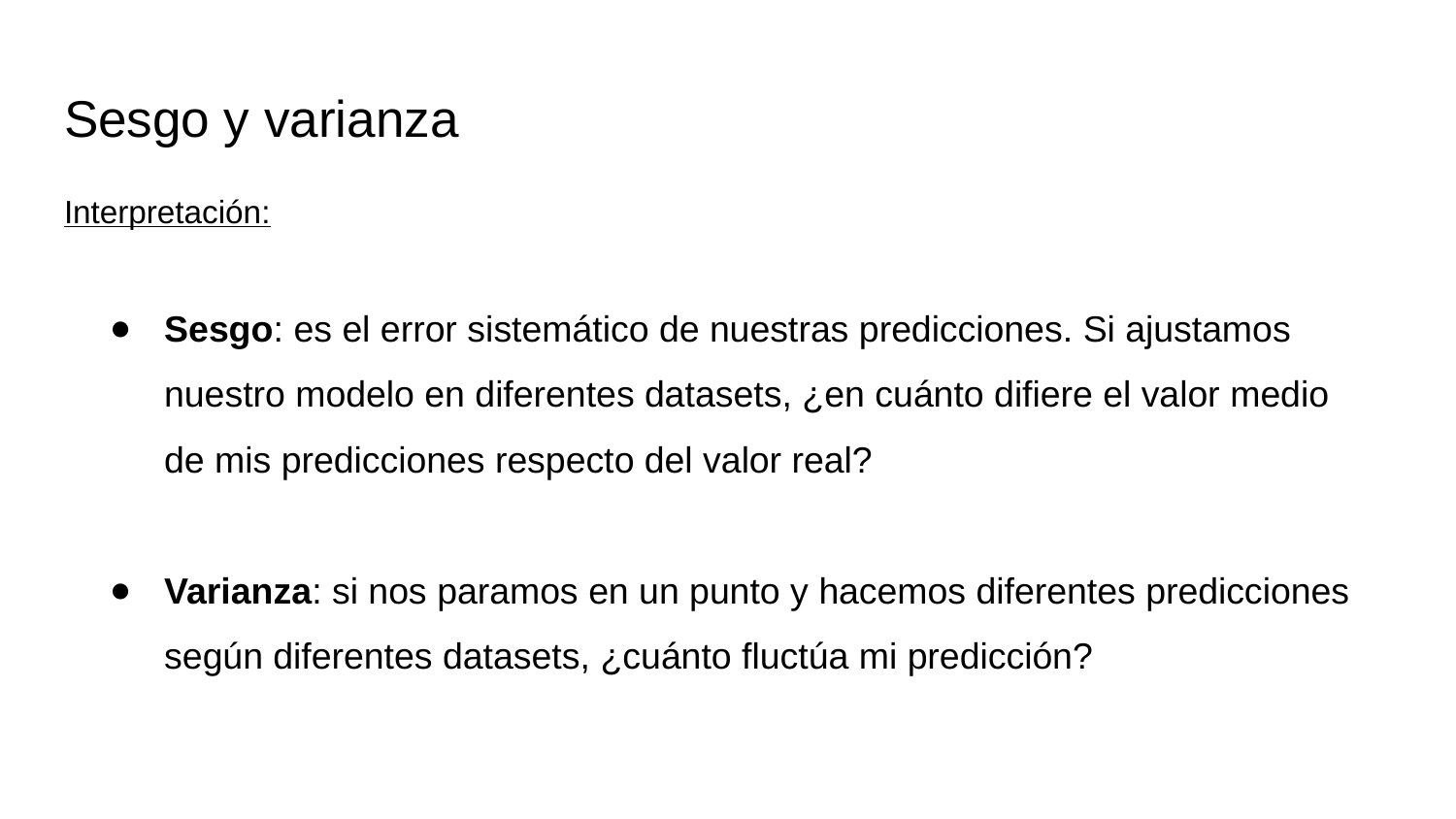

# Sesgo y varianza
Interpretación:

Sesgo: es el error sistemático de nuestras predicciones. Si ajustamos nuestro modelo en diferentes datasets, ¿en cuánto difiere el valor medio de mis predicciones respecto del valor real?

Varianza: si nos paramos en un punto y hacemos diferentes predicciones según diferentes datasets, ¿cuánto fluctúa mi predicción?